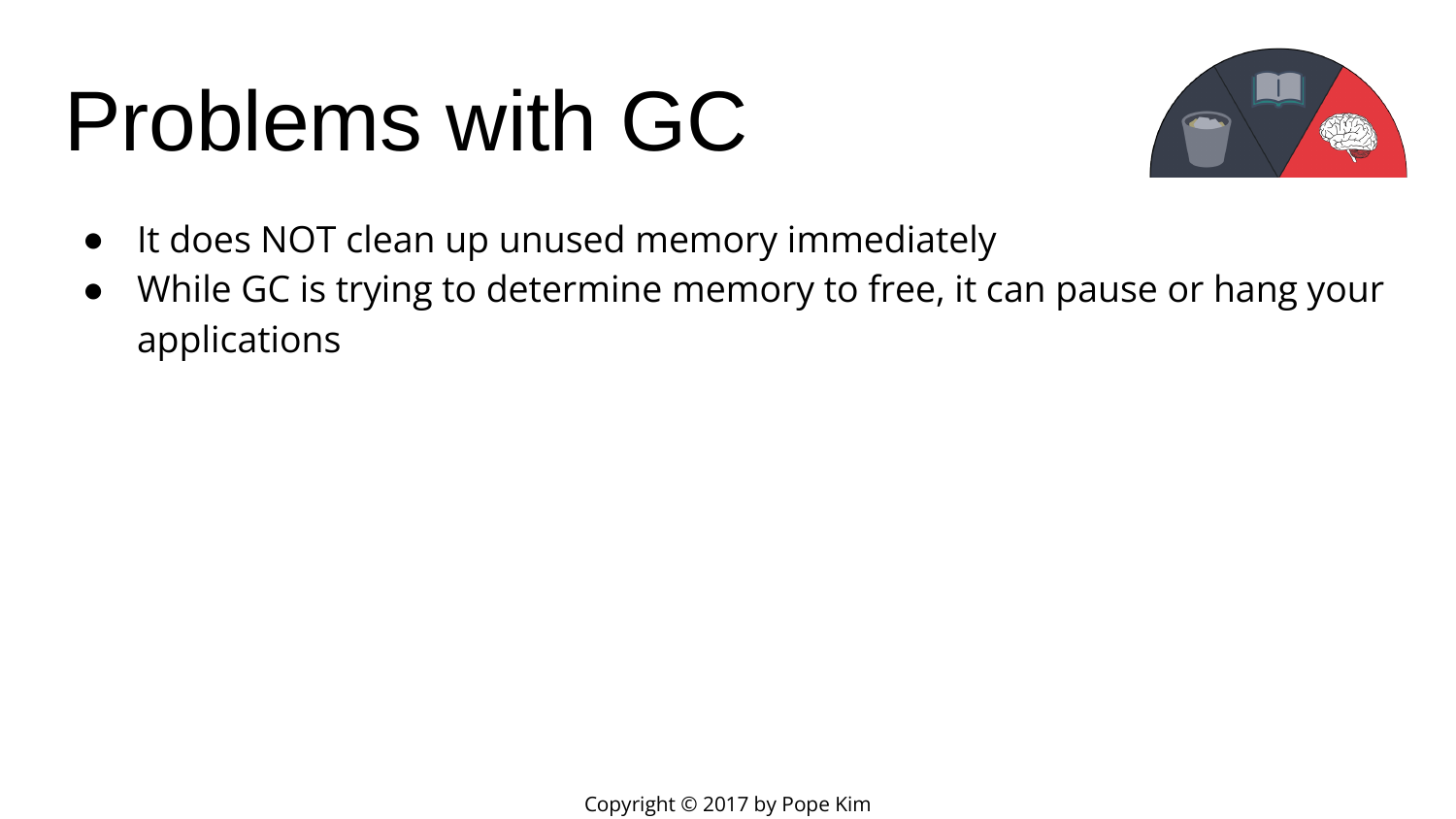

# Problems with GC
It does NOT clean up unused memory immediately
While GC is trying to determine memory to free, it can pause or hang your applications